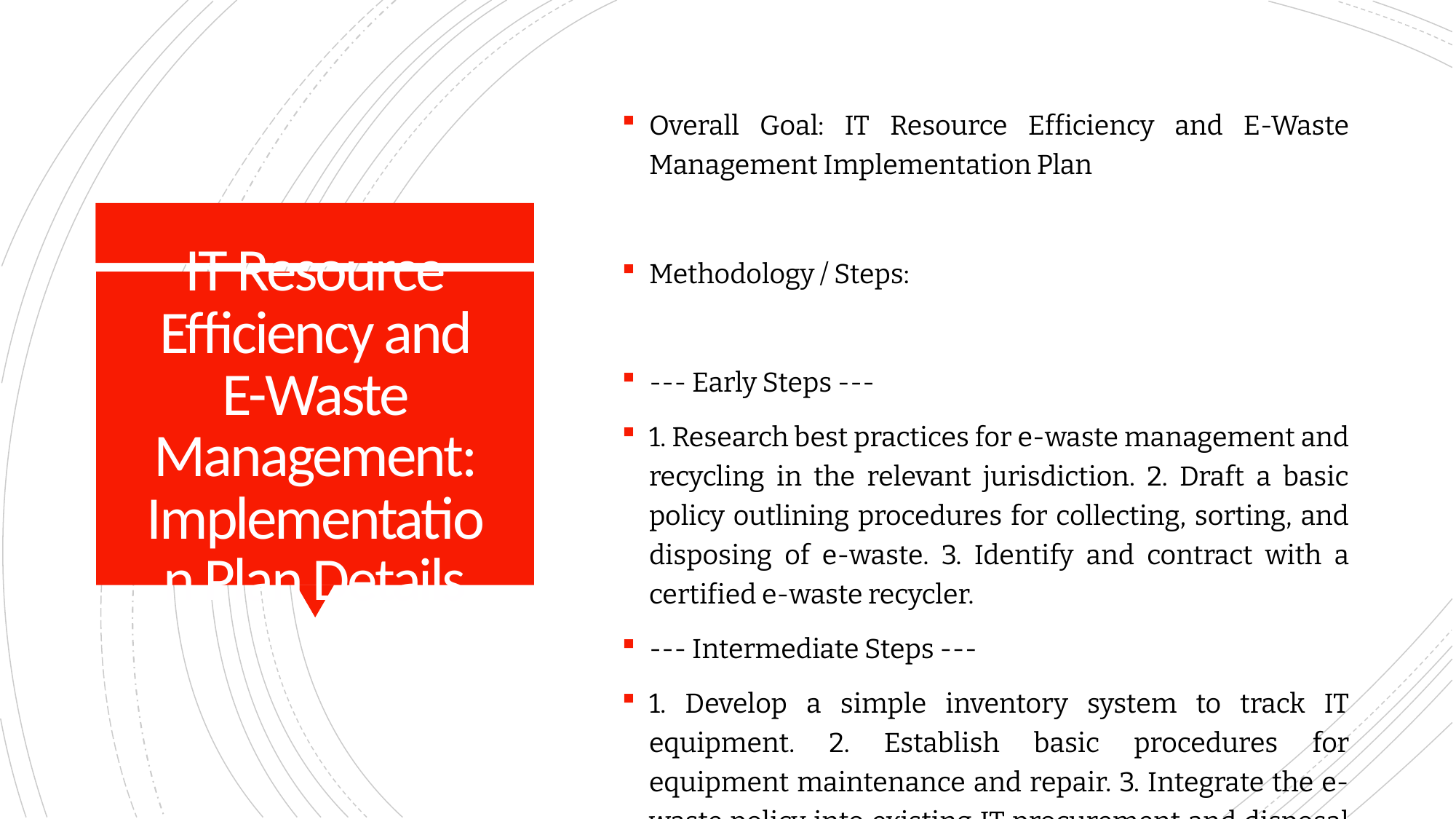

Overall Goal: IT Resource Efficiency and E-Waste Management Implementation Plan

Methodology / Steps:

--- Early Steps ---
1. Research best practices for e-waste management and recycling in the relevant jurisdiction. 2. Draft a basic policy outlining procedures for collecting, sorting, and disposing of e-waste. 3. Identify and contract with a certified e-waste recycler.
--- Intermediate Steps ---
1. Develop a simple inventory system to track IT equipment. 2. Establish basic procedures for equipment maintenance and repair. 3. Integrate the e-waste policy into existing IT procurement and disposal processes.
--- Advanced Steps ---
1. Implement a more robust asset management system to track equipment usage and lifecycle costs. 2. Develop key performance indicators (KPIs) to measure progress towards sustainability goals. 3. Establish regular reporting to monitor progress and identify areas for improvement.

Tools/Platforms (Overall): None

Subtask Estimates (Aggregated):
--- Early Steps --- Research: 8 hours; Policy Drafting: 12 hours; Recycler Selection: 10 hours; --- Intermediate Steps --- Inventory System: 10 hours; Maintenance Procedures: 5 hours; Policy Integration: 5 hours; --- Advanced Steps --- Asset Management System: 10 hours; KPI Development: 5 hours; Reporting Mechanisms: 5 hours
# IT Resource Efficiency and E-Waste Management: Implementation Plan Details